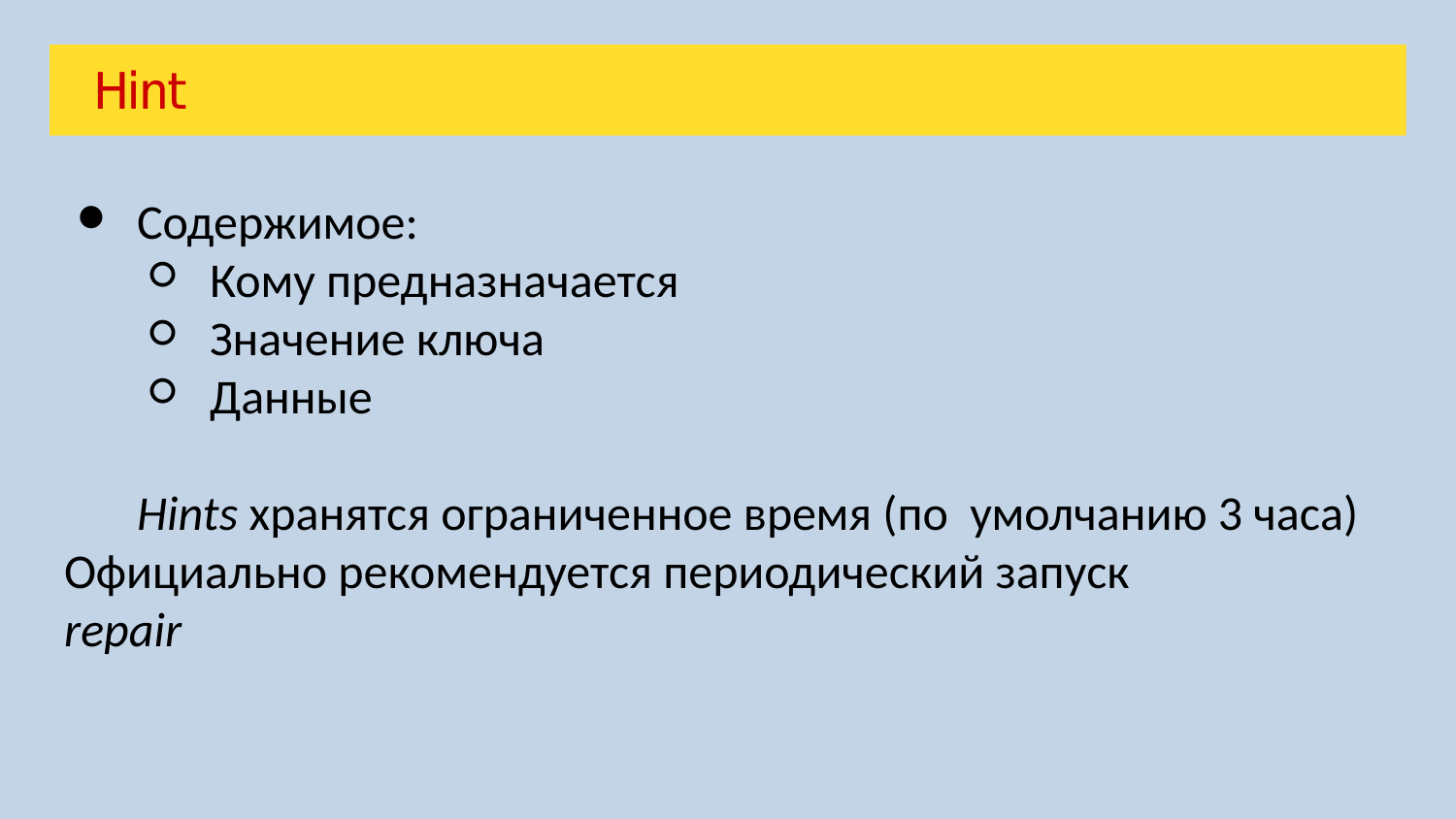

Hint

Содержимое:
Кому предназначается
Значение ключа
Данные

Hints хранятся ограниченное время (по  умолчанию 3 часа)
Официально рекомендуется периодический запуск
repair